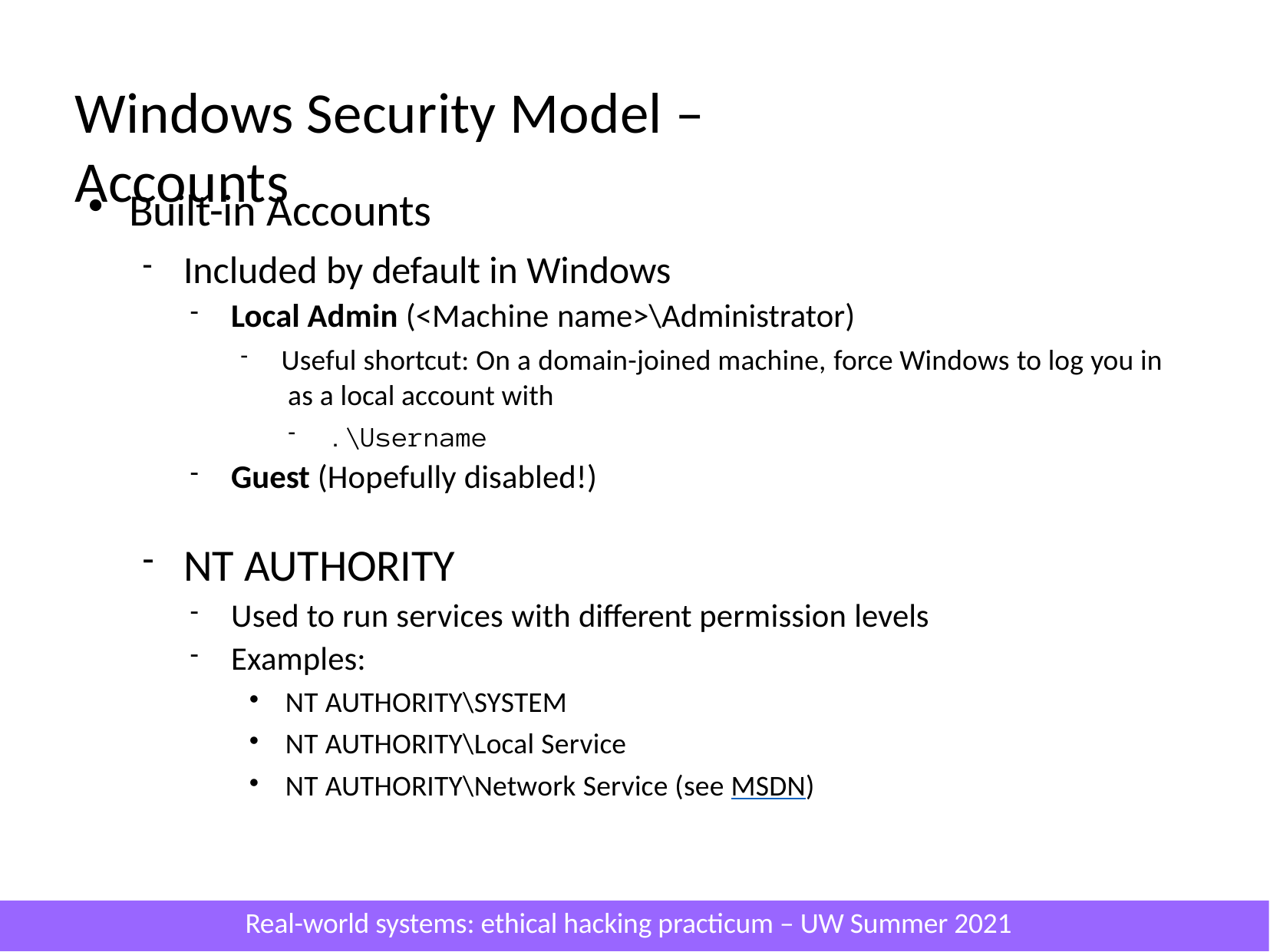

# Windows Security Model – Accounts
Built-in Accounts
Included by default in Windows
Local Admin (<Machine name>\Administrator)
Useful shortcut: On a domain-joined machine, force Windows to log you in  as a local account with
.\Username
Guest (Hopefully disabled!)

NT AUTHORITY
Used to run services with different permission levels
Examples:
NT AUTHORITY\SYSTEM
NT AUTHORITY\Local Service
NT AUTHORITY\Network Service (see MSDN)
Real-world systems: ethical hacking practicum – UW Summer 2021